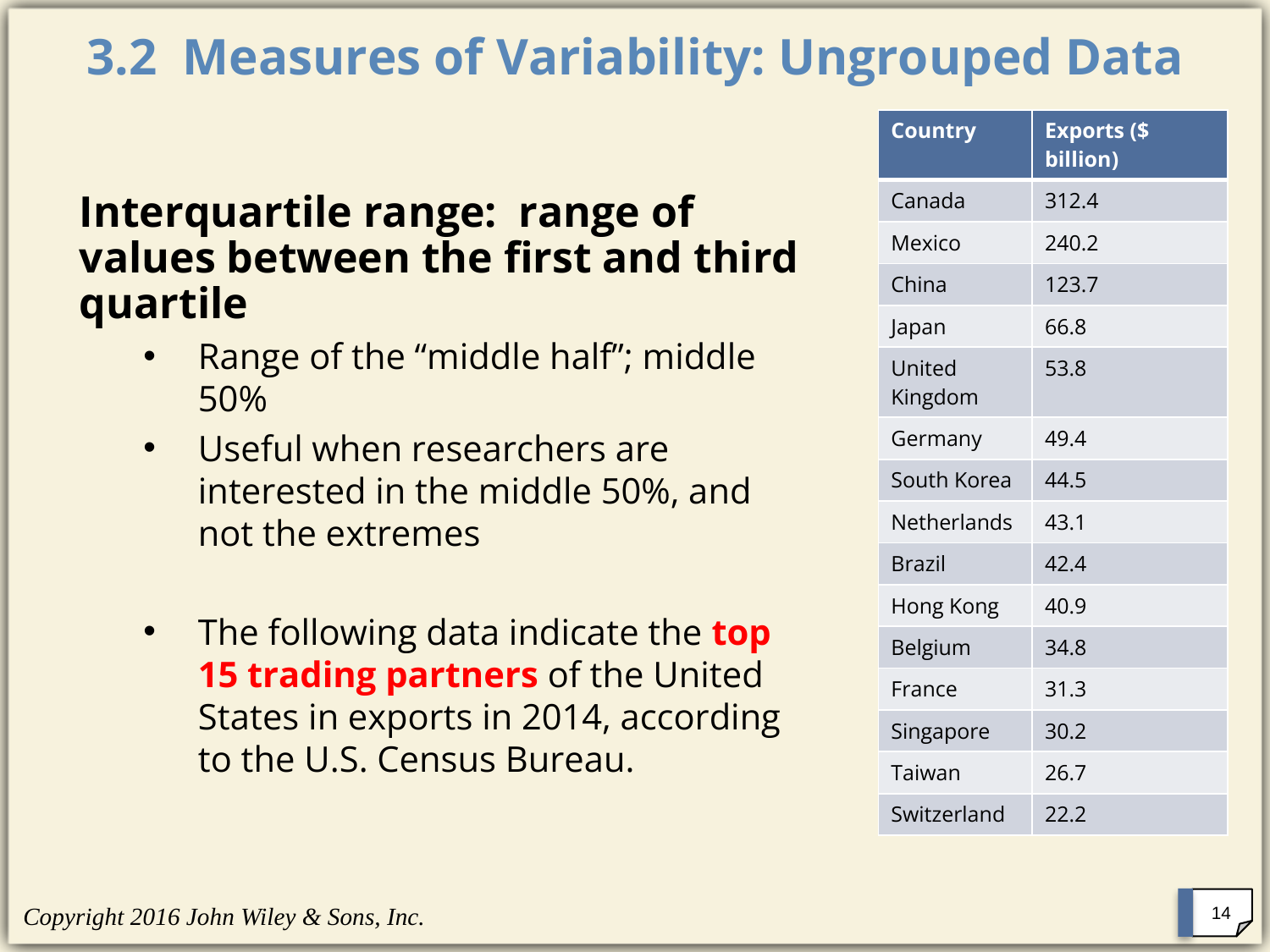

# 3.2  Measures of Variability: Ungrouped Data
| Country | Exports ($ billion) |
| --- | --- |
| Canada | 312.4 |
| Mexico | 240.2 |
| China | 123.7 |
| Japan | 66.8 |
| United Kingdom | 53.8 |
| Germany | 49.4 |
| South Korea | 44.5 |
| Netherlands | 43.1 |
| Brazil | 42.4 |
| Hong Kong | 40.9 |
| Belgium | 34.8 |
| France | 31.3 |
| Singapore | 30.2 |
| Taiwan | 26.7 |
| Switzerland | 22.2 |
Interquartile range:  range of values between the first and third quartile
Range of the “middle half”; middle 50%
Useful when researchers are interested in the middle 50%, and not the extremes

The following data indicate the top 15 trading partners of the United States in exports in 2014, according to the U.S. Census Bureau.